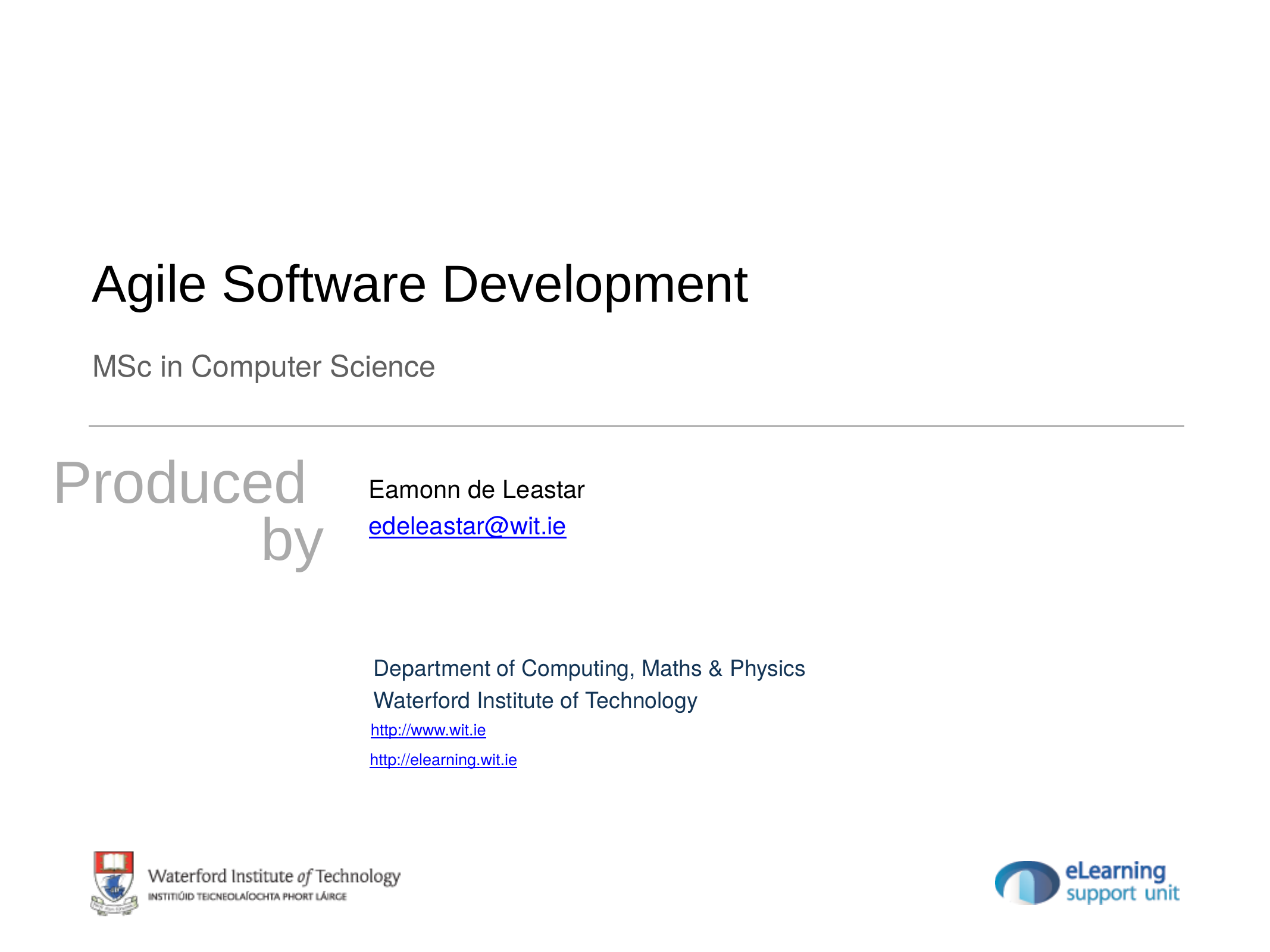

# Agile Software Development
MSc in Computer Science
Eamonn de Leastar
edeleastar@wit.ie